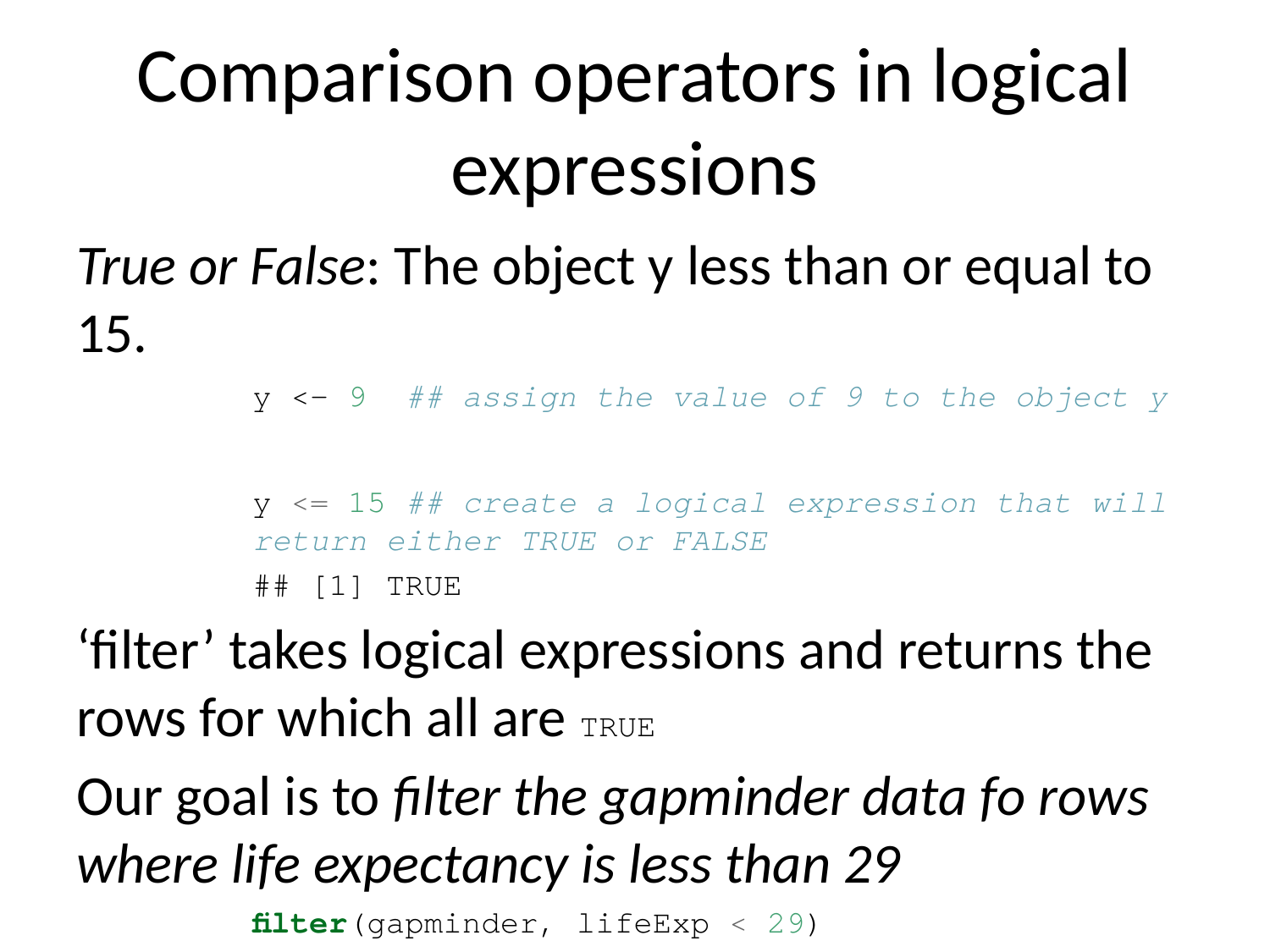

# Comparison operators in logical expressions
True or False: The object y less than or equal to 15.
y <- 9  ## assign the value of 9 to the object y
y <= 15 ## create a logical expression that will return either TRUE or FALSE
## [1] TRUE
‘filter’ takes logical expressions and returns the rows for which all are TRUE
Our goal is to filter the gapminder data fo rows where life expectancy is less than 29
filter(gapminder, lifeExp < 29)
## # A tibble: 2 x 6
##   country     continent  year lifeExp     pop gdpPercap
##   <fct>       <fct>     <int>   <dbl>   <int>     <dbl>
## 1 Afghanistan Asia       1952    28.8 8425333      779.
## 2 Rwanda      Africa     1992    23.6 7290203      737.